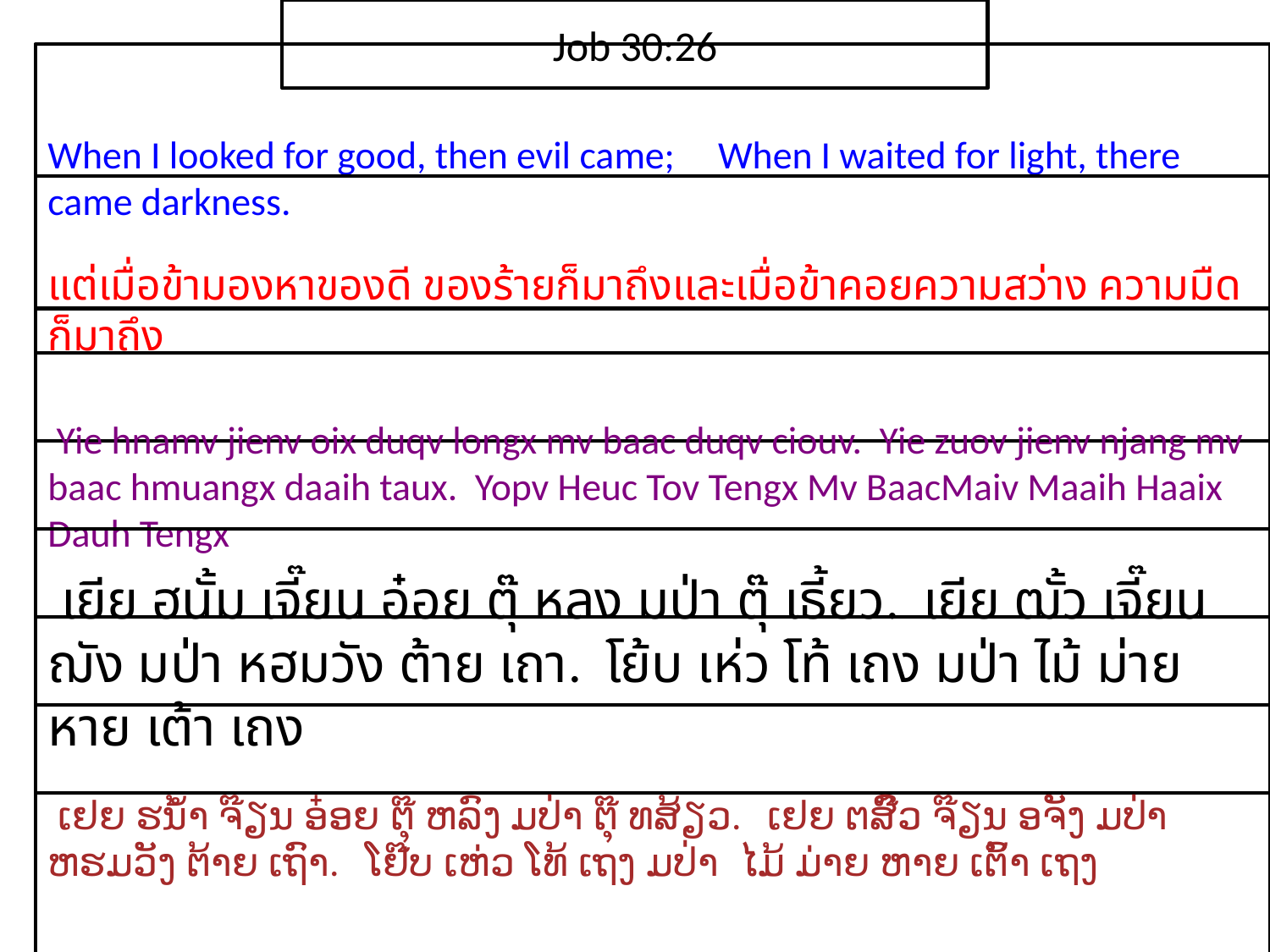

Job 30:26
When I looked for good, then evil came;     When I waited for light, there came darkness.
แต่​เมื่อ​ข้า​มอง​หา​ของ​ดี ของ​ร้าย​ก็​มาถึงและ​เมื่อ​ข้า​คอย​ความ​สว่าง ความ​มืด​ก็​มาถึง
 Yie hnamv jienv oix duqv longx mv baac duqv ciouv.  Yie zuov jienv njang mv baac hmuangx daaih taux.  Yopv Heuc Tov Tengx Mv BaacMaiv Maaih Haaix Dauh Tengx
 เยีย ฮนั้ม เจี๊ยน อ๋อย ตุ๊ หลง มป่า ตุ๊ เธี้ยว.  เยีย ฒั้ว เจี๊ยน ฌัง มป่า หฮมวัง ต้าย เถา.  โย้บ เห่ว โท้ เถง มป่า ไม้ ม่าย หาย เต้า เถง
 ເຢຍ ຮນ້ຳ ຈ໊ຽນ ອ໋ອຍ ຕຸ໊ ຫລົງ ມປ່າ ຕຸ໊ ທສ້ຽວ.   ເຢຍ ຕສົ໊ວ ຈ໊ຽນ ອຈັງ ມປ່າ ຫຮມວັງ ຕ້າຍ ເຖົາ.   ໂຢ໊ບ ເຫ່ວ ໂທ້ ເຖງ ມປ່າ  ໄມ້ ມ່າຍ ຫາຍ ເຕົ້າ ເຖງ